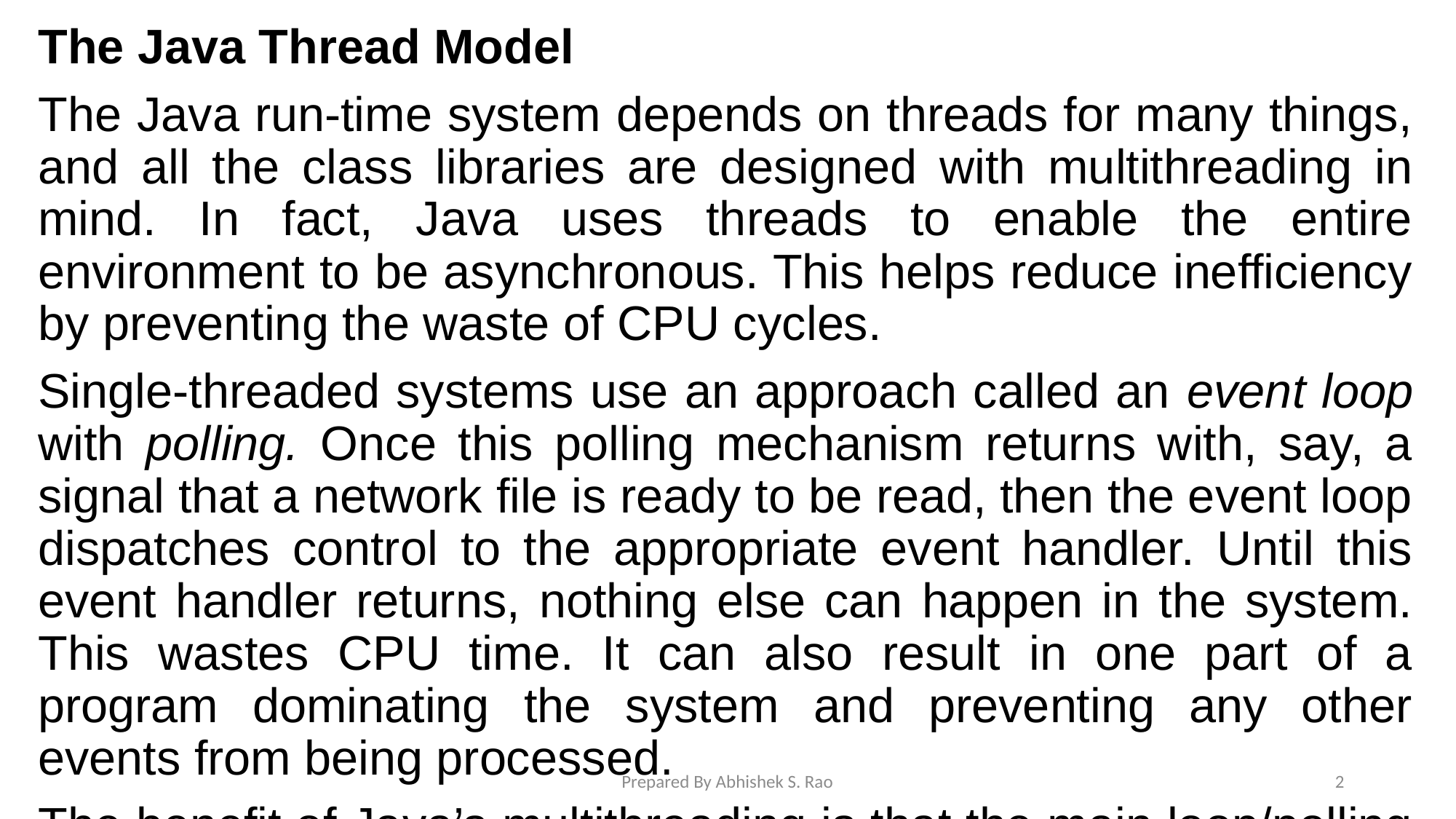

The Java Thread Model
The Java run-time system depends on threads for many things, and all the class libraries are designed with multithreading in mind. In fact, Java uses threads to enable the entire environment to be asynchronous. This helps reduce inefficiency by preventing the waste of CPU cycles.
Single-threaded systems use an approach called an event loop with polling. Once this polling mechanism returns with, say, a signal that a network file is ready to be read, then the event loop dispatches control to the appropriate event handler. Until this event handler returns, nothing else can happen in the system. This wastes CPU time. It can also result in one part of a program dominating the system and preventing any other events from being processed.
The benefit of Java’s multithreading is that the main loop/polling mechanism is eliminated.
Prepared By Abhishek S. Rao
2